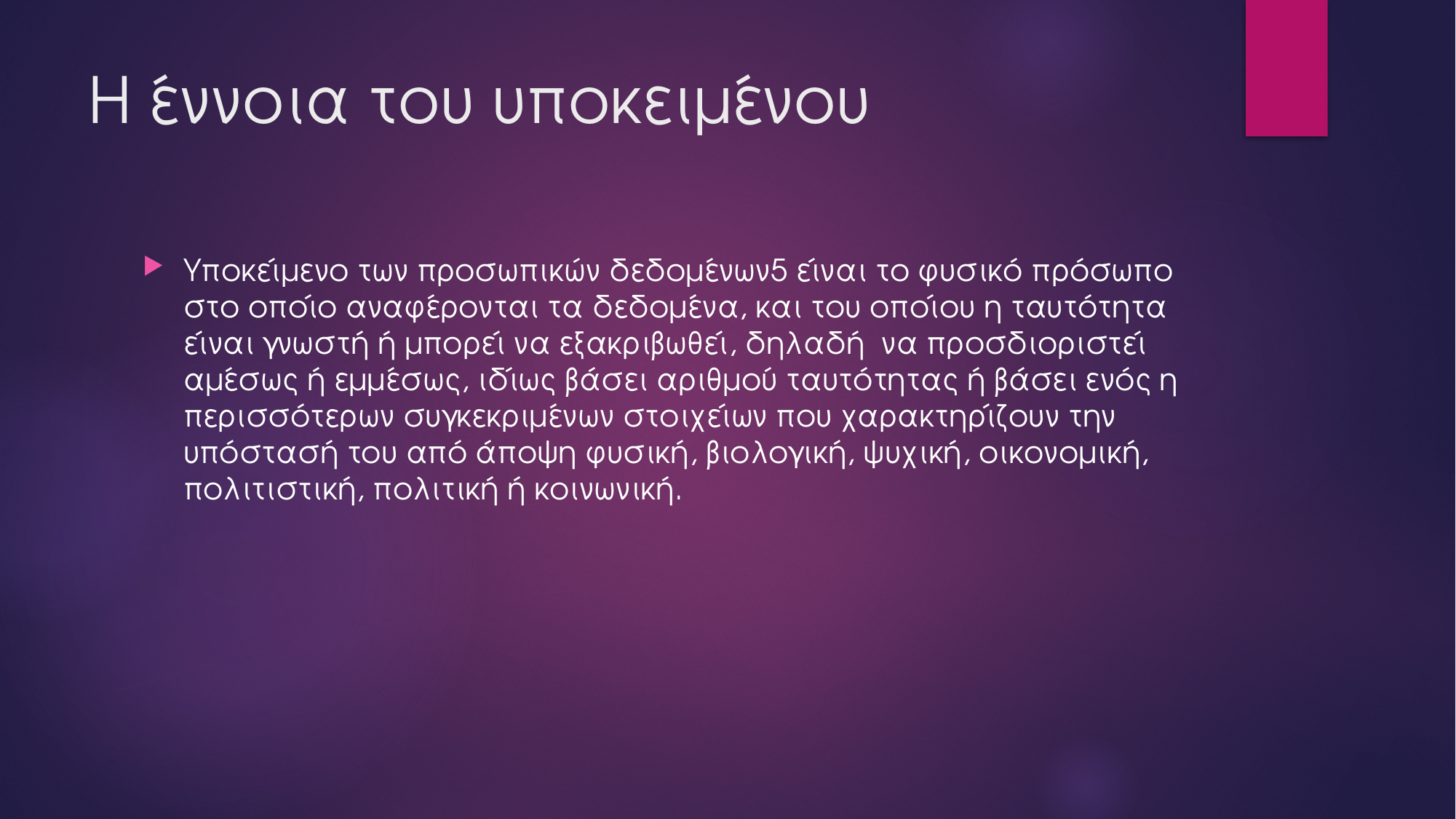

# Η έννοια του υποκειμένου
Υποκείμενο των προσωπικών δεδομένων5 είναι το φυσικό πρόσωπο στο οποίο αναφέρονται τα δεδομένα, και του οποίου η ταυτότητα είναι γνωστή ή μπορεί να εξακριβωθεί, δηλαδή  να προσδιοριστεί αμέσως ή εμμέσως, ιδίως βάσει αριθμού ταυτότητας ή βάσει ενός η περισσότερων συγκεκριμένων στοιχείων που χαρακτηρίζουν την υπόστασή του από άποψη φυσική, βιολογική, ψυχική, οικονομική, πολιτιστική, πολιτική ή κοινωνική.